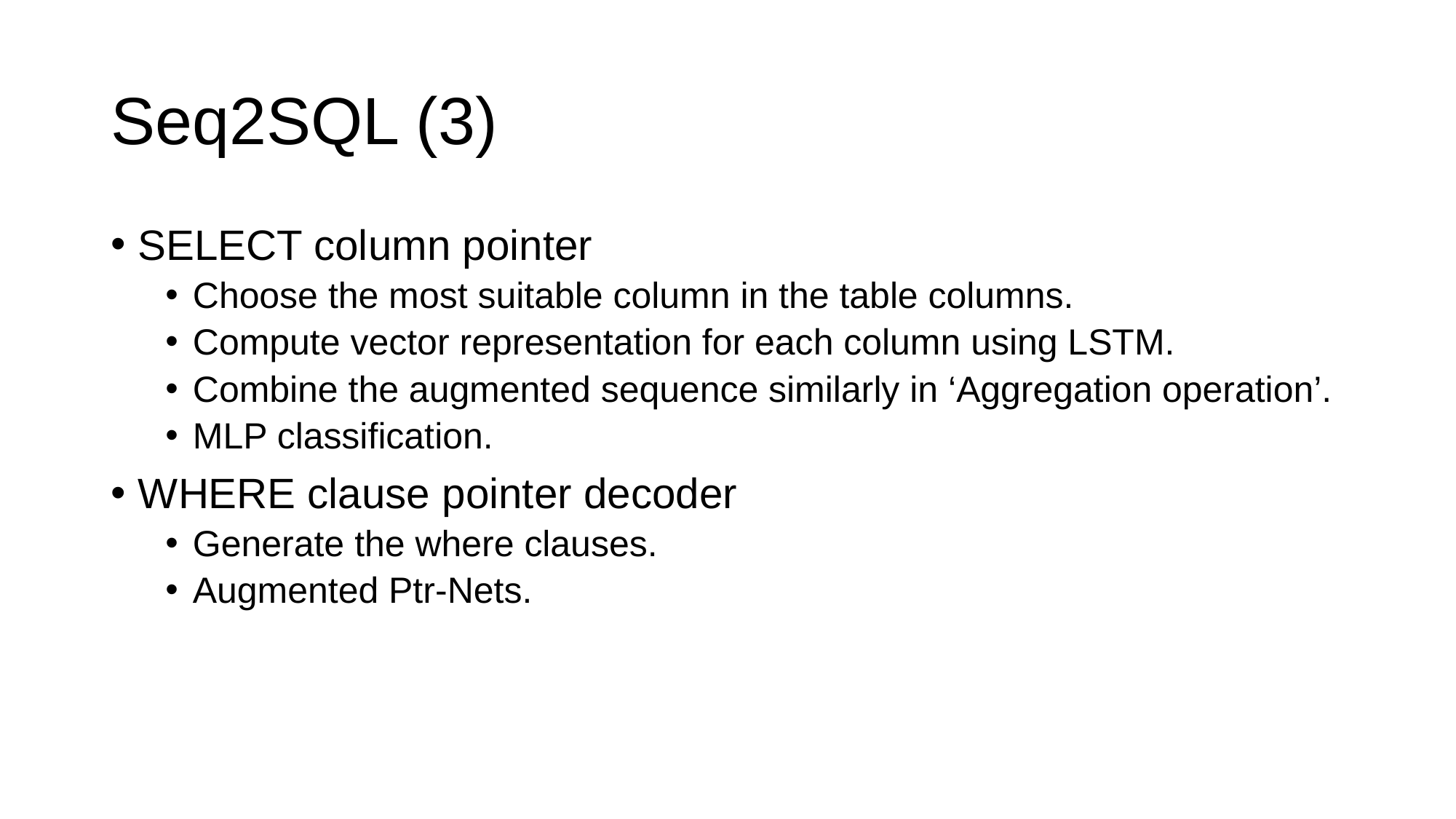

# Seq2SQL (3)
SELECT column pointer
Choose the most suitable column in the table columns.
Compute vector representation for each column using LSTM.
Combine the augmented sequence similarly in ‘Aggregation operation’.
MLP classification.
WHERE clause pointer decoder
Generate the where clauses.
Augmented Ptr-Nets.